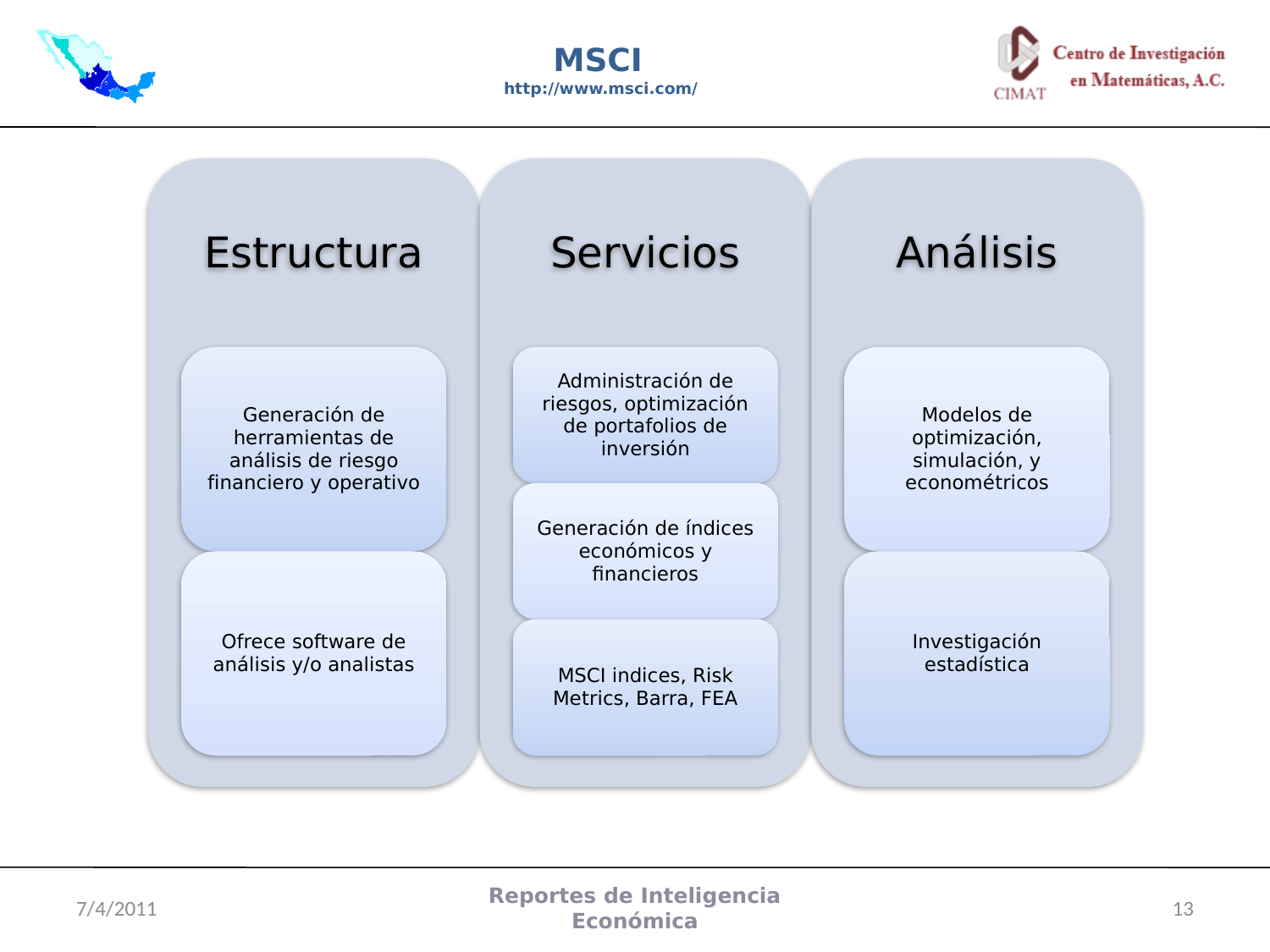

MSCI
 http://www.msci.com/
Estructura
Servicios
Administración de riesgos, optimización de portafolios de inversión
Análisis
Investigación estadística
Generación de herramientas de análisis de riesgo financiero y operativo
Ofrece software de análisis y/o analistas
Generación de índices económicos y financieros
Modelos de optimización, simulación, y econométricos
MSCI indices, Risk Metrics, Barra, FEA
7/4/2011
Reportes de Inteligencia Económica
13